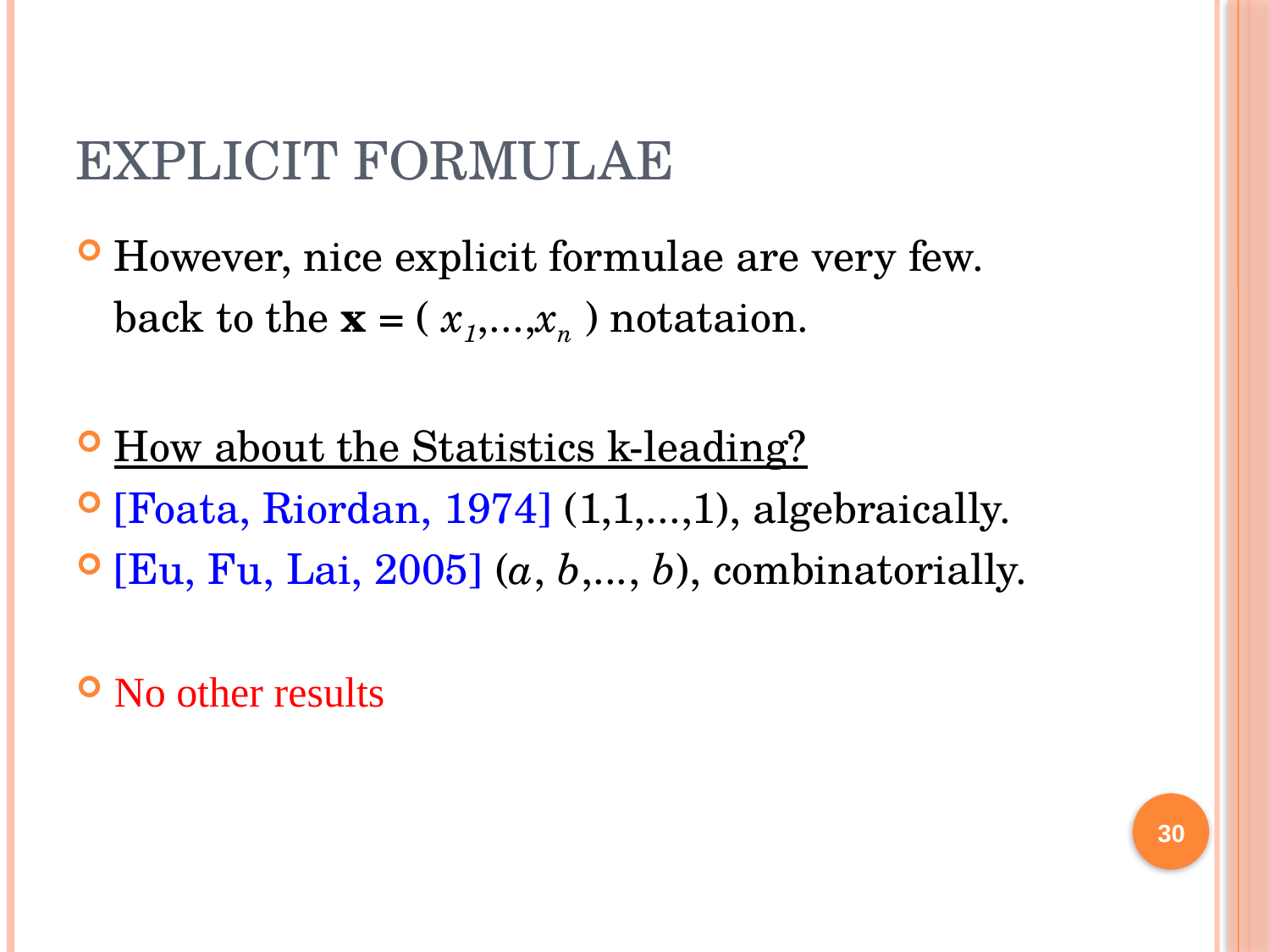

# Explicit Formulae
However, nice explicit formulae are very few.
	back to the x = ( x1,...,xn ) notataion.

How about the Statistics k-leading?
[Foata, Riordan, 1974] (1,1,...,1), algebraically.
[Eu, Fu, Lai, 2005] (a, b,..., b), combinatorially.

No other results

30